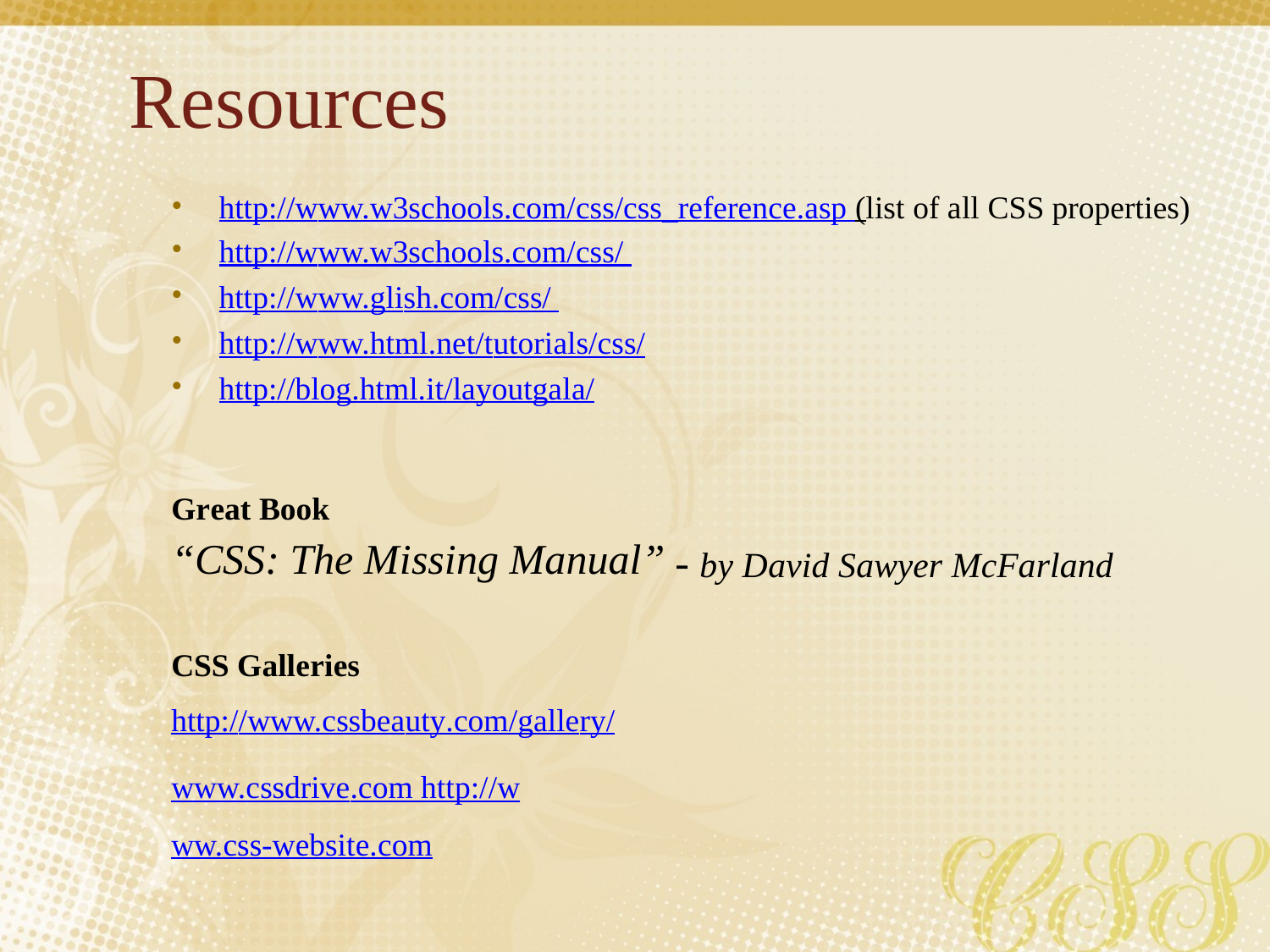

Resources
•
•
•
•
•
http://www.w3schools.com/css/css_reference.asp (list of all CSS properties)
http://www.w3schools.com/css/
http://www.glish.com/css/
http://www.html.net/tutorials/css/
http://blog.html.it/layoutgala/
Great Book
“CSS: The Missing Manual”
- by David Sawyer McFarland
CSS Galleries
http://www.cssbeauty.com/gallery/
www.cssdrive.com http://www.css-website.com